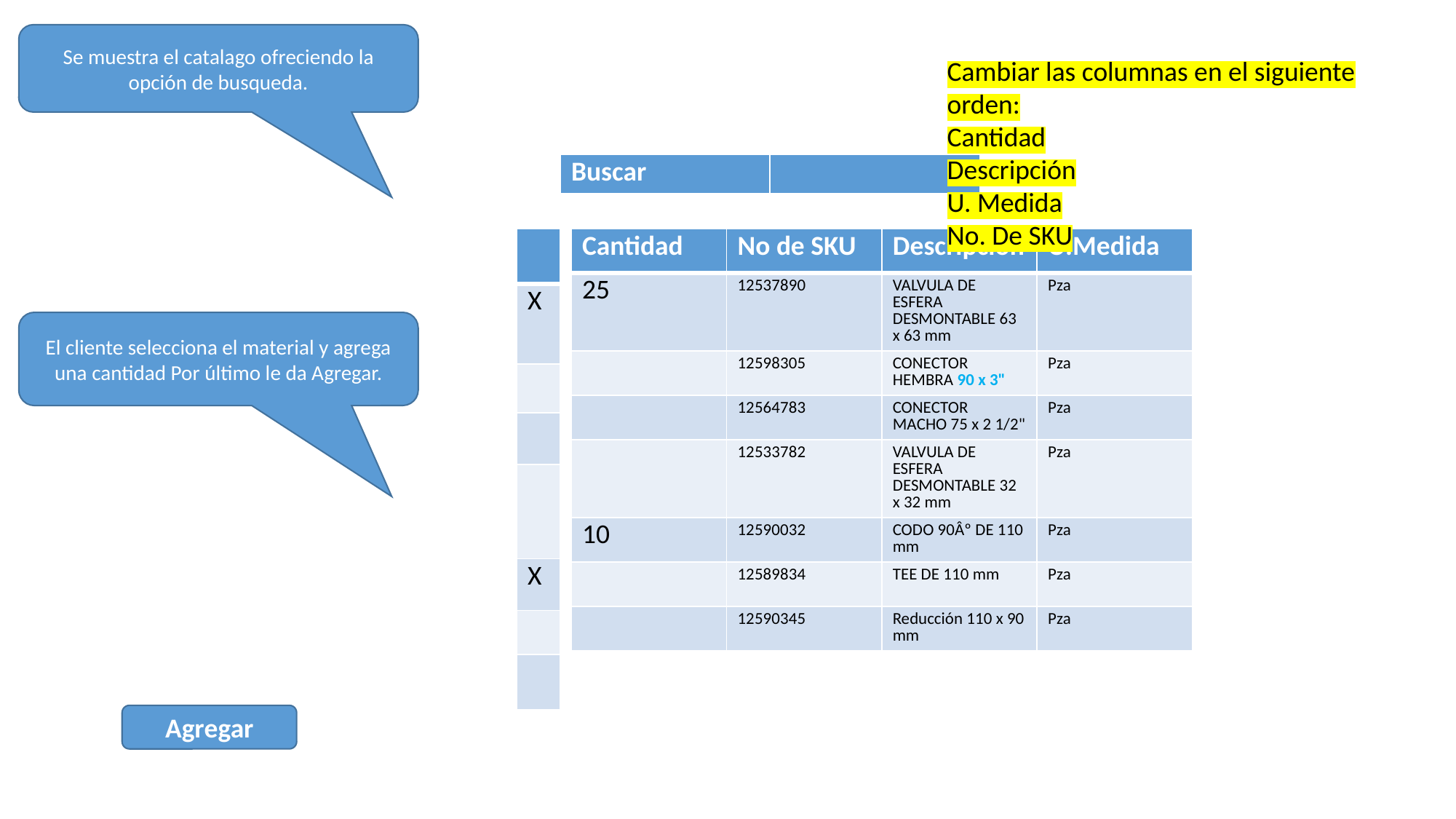

Se muestra el catalago ofreciendo la opción de busqueda.
Cambiar las columnas en el siguiente orden:
Cantidad
Descripción
U. Medida
No. De SKU
| Buscar |  |
| --- | --- |
|  |
| --- |
| X |
|  |
|  |
|  |
| X |
|  |
|  |
| Cantidad | No de SKU | Descripción | U.Medida |
| --- | --- | --- | --- |
| 25 | 12537890 | VALVULA DE ESFERA DESMONTABLE 63 x 63 mm | Pza |
|  | 12598305 | CONECTOR HEMBRA 90 x 3" | Pza |
|  | 12564783 | CONECTOR MACHO 75 x 2 1/2" | Pza |
|  | 12533782 | VALVULA DE ESFERA DESMONTABLE 32 x 32 mm | Pza |
| 10 | 12590032 | CODO 90Âº DE 110 mm | Pza |
|  | 12589834 | TEE DE 110 mm | Pza |
|  | 12590345 | Reducción 110 x 90 mm | Pza |
El cliente selecciona el material y agrega una cantidad Por último le da Agregar.
Agregar